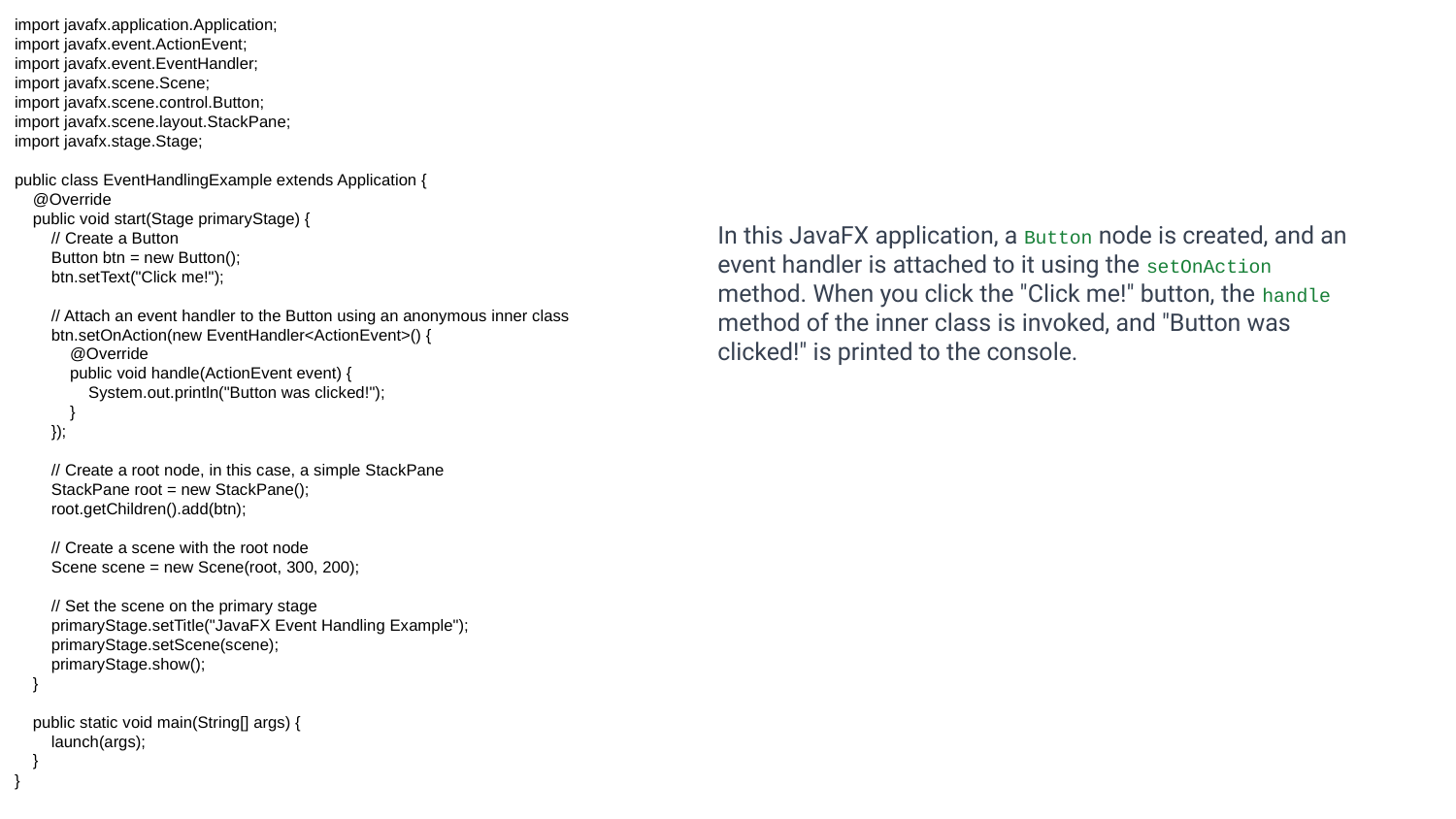

import javafx.application.Application;
import javafx.event.ActionEvent;
import javafx.event.EventHandler;
import javafx.scene.Scene;
import javafx.scene.control.Button;
import javafx.scene.layout.StackPane;
import javafx.stage.Stage;

public class EventHandlingExample extends Application {
    @Override
    public void start(Stage primaryStage) {
        // Create a Button
        Button btn = new Button();
        btn.setText("Click me!");

        // Attach an event handler to the Button using an anonymous inner class
        btn.setOnAction(new EventHandler<ActionEvent>() {
            @Override
            public void handle(ActionEvent event) {
                System.out.println("Button was clicked!");
            }
        });

        // Create a root node, in this case, a simple StackPane
        StackPane root = new StackPane();
        root.getChildren().add(btn);

        // Create a scene with the root node
        Scene scene = new Scene(root, 300, 200);

        // Set the scene on the primary stage
        primaryStage.setTitle("JavaFX Event Handling Example");
        primaryStage.setScene(scene);
        primaryStage.show();
    }

    public static void main(String[] args) {
        launch(args);
    }
}
In this JavaFX application, a Button node is created, and an event handler is attached to it using the setOnAction method. When you click the "Click me!" button, the handle method of the inner class is invoked, and "Button was clicked!" is printed to the console.